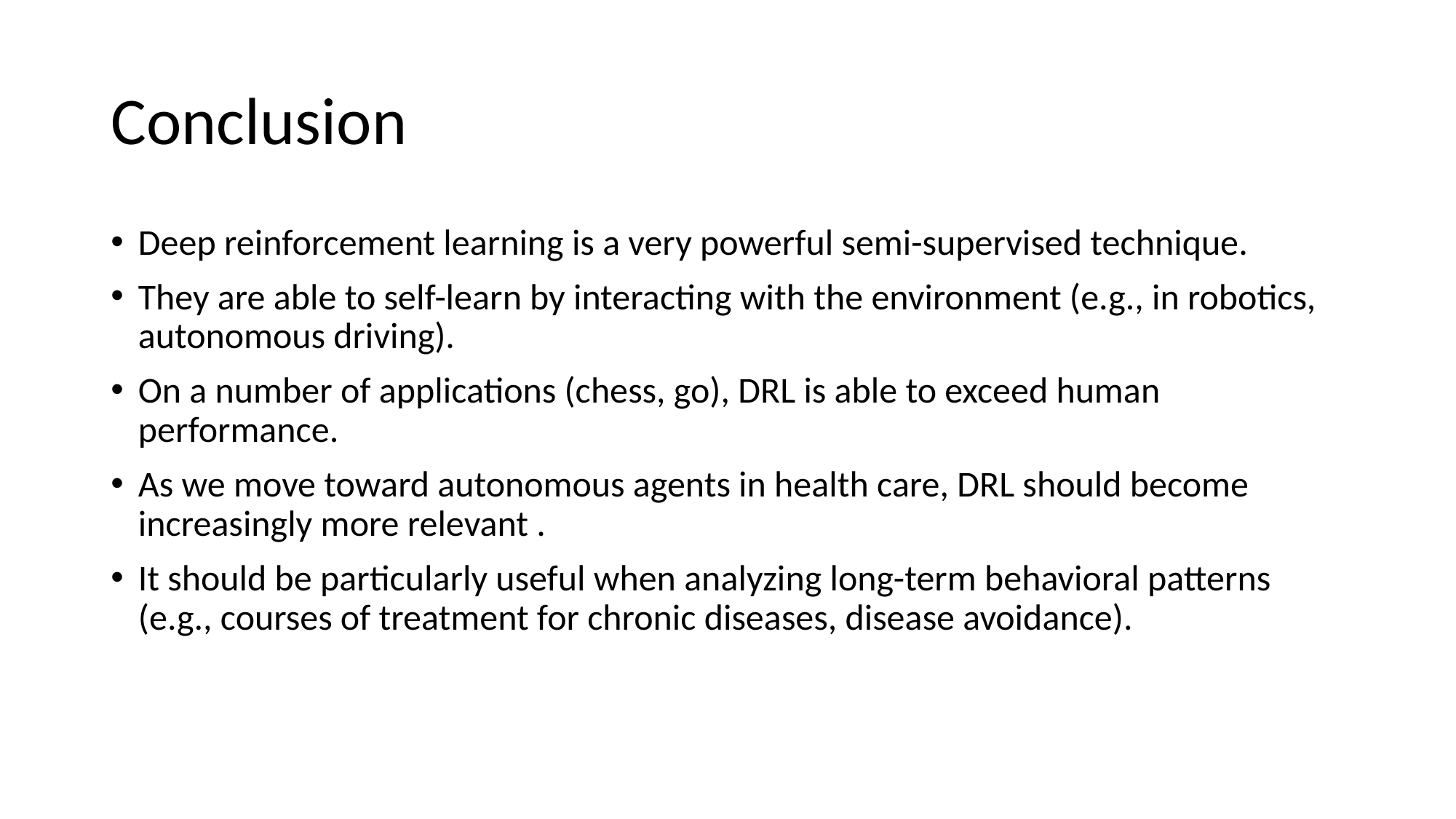

# Conclusion
Deep reinforcement learning is a very powerful semi-supervised technique.
They are able to self-learn by interacting with the environment (e.g., in robotics, autonomous driving).
On a number of applications (chess, go), DRL is able to exceed human performance.
As we move toward autonomous agents in health care, DRL should become increasingly more relevant .
It should be particularly useful when analyzing long-term behavioral patterns (e.g., courses of treatment for chronic diseases, disease avoidance).